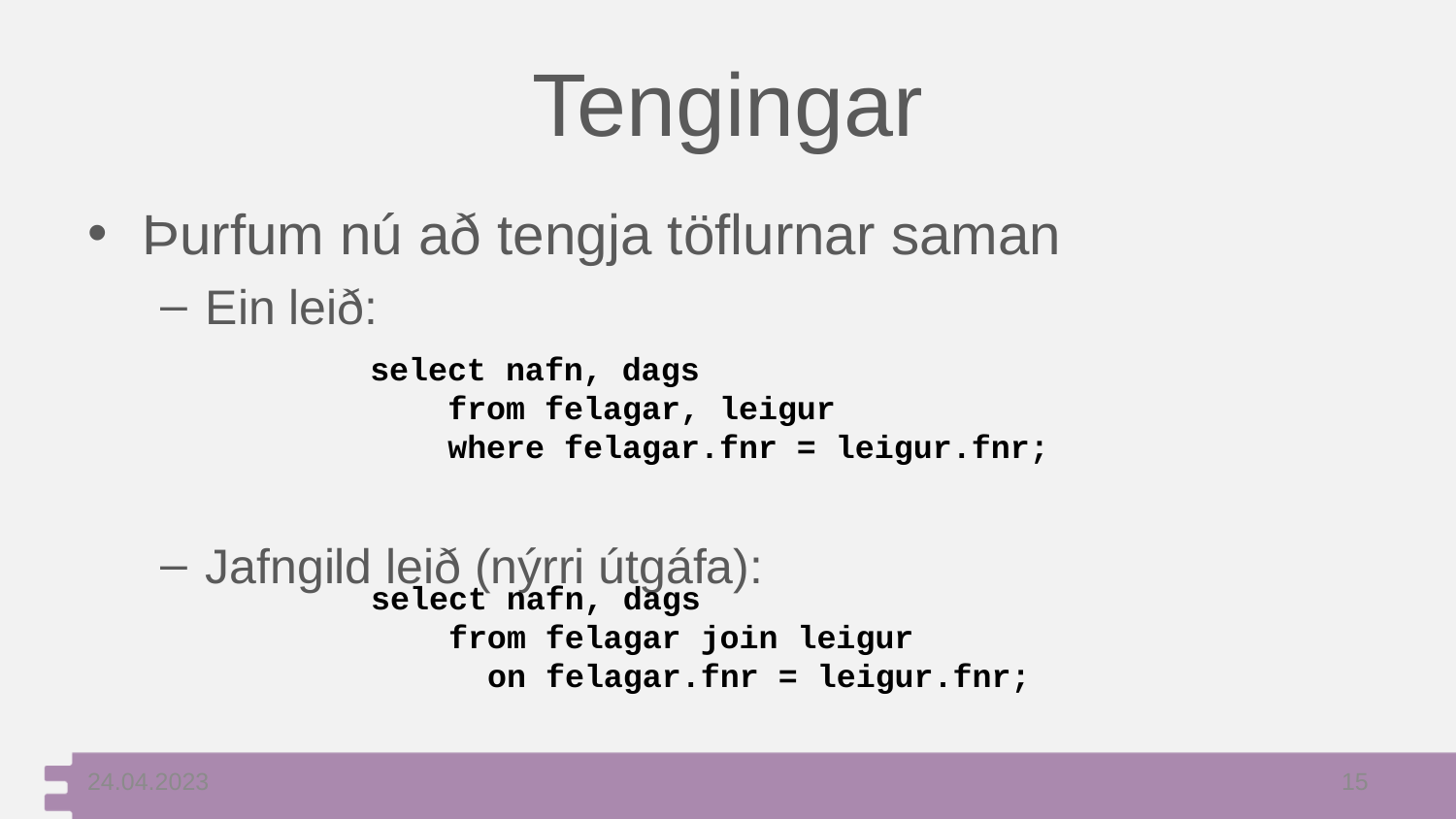

# Tengingar
Þurfum nú að tengja töflurnar saman
Ein leið:

Jafngild leið (nýrri útgáfa):
select nafn, dags
    from felagar, leigur
    where felagar.fnr = leigur.fnr;
select nafn, dags
    from felagar join leigur
      on felagar.fnr = leigur.fnr;
24.04.2023
15